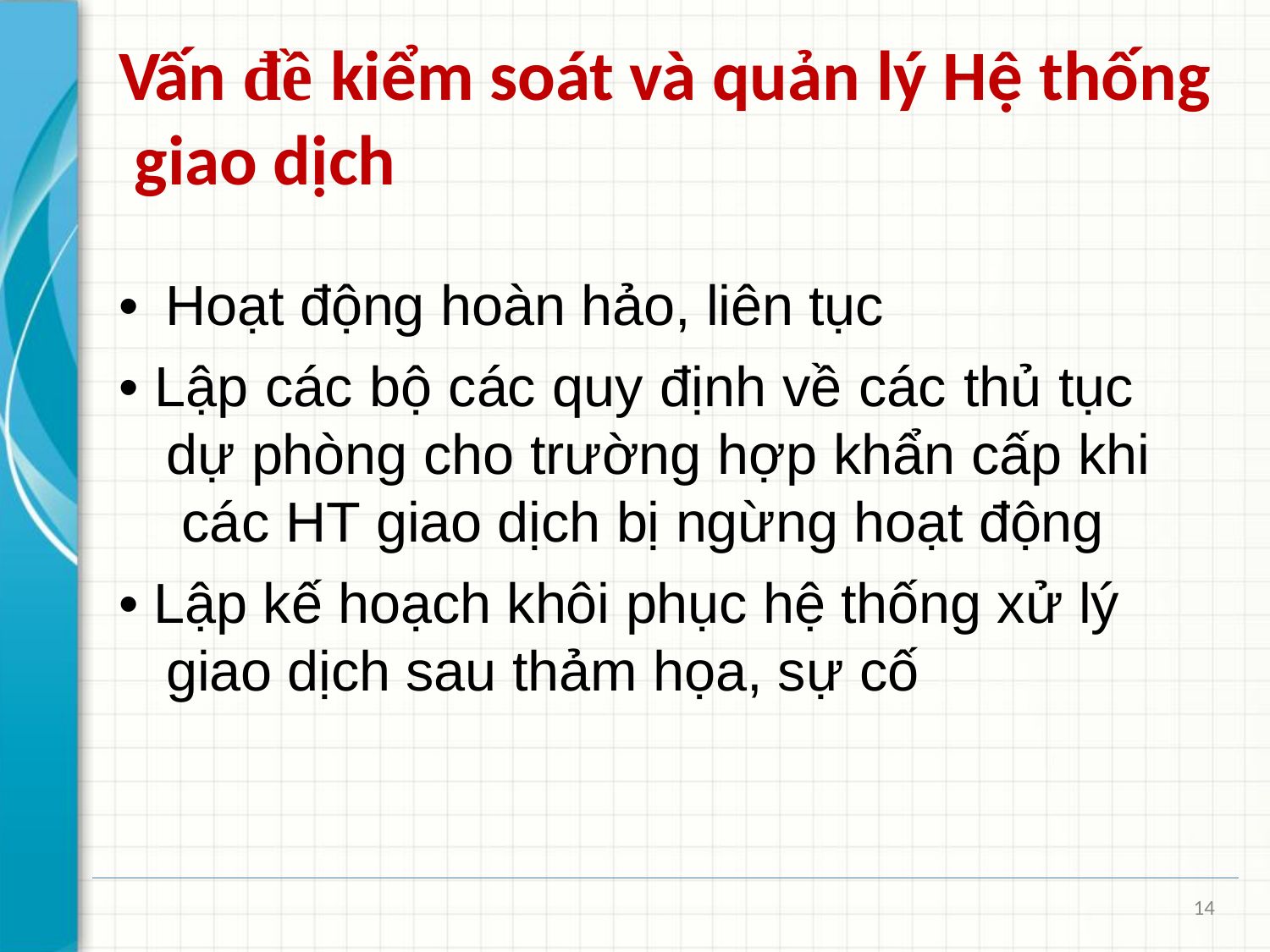

# Vấn đề kiểm soát và quản lý Hệ thống  giao dịch
• Hoạt động hoàn hảo, liên tục
• Lập các bộ các quy định về các thủ tục  dự phòng cho trường hợp khẩn cấp khi  các HT giao dịch bị ngừng hoạt động
• Lập kế hoạch khôi phục hệ thống xử lý  giao dịch sau thảm họa, sự cố

14